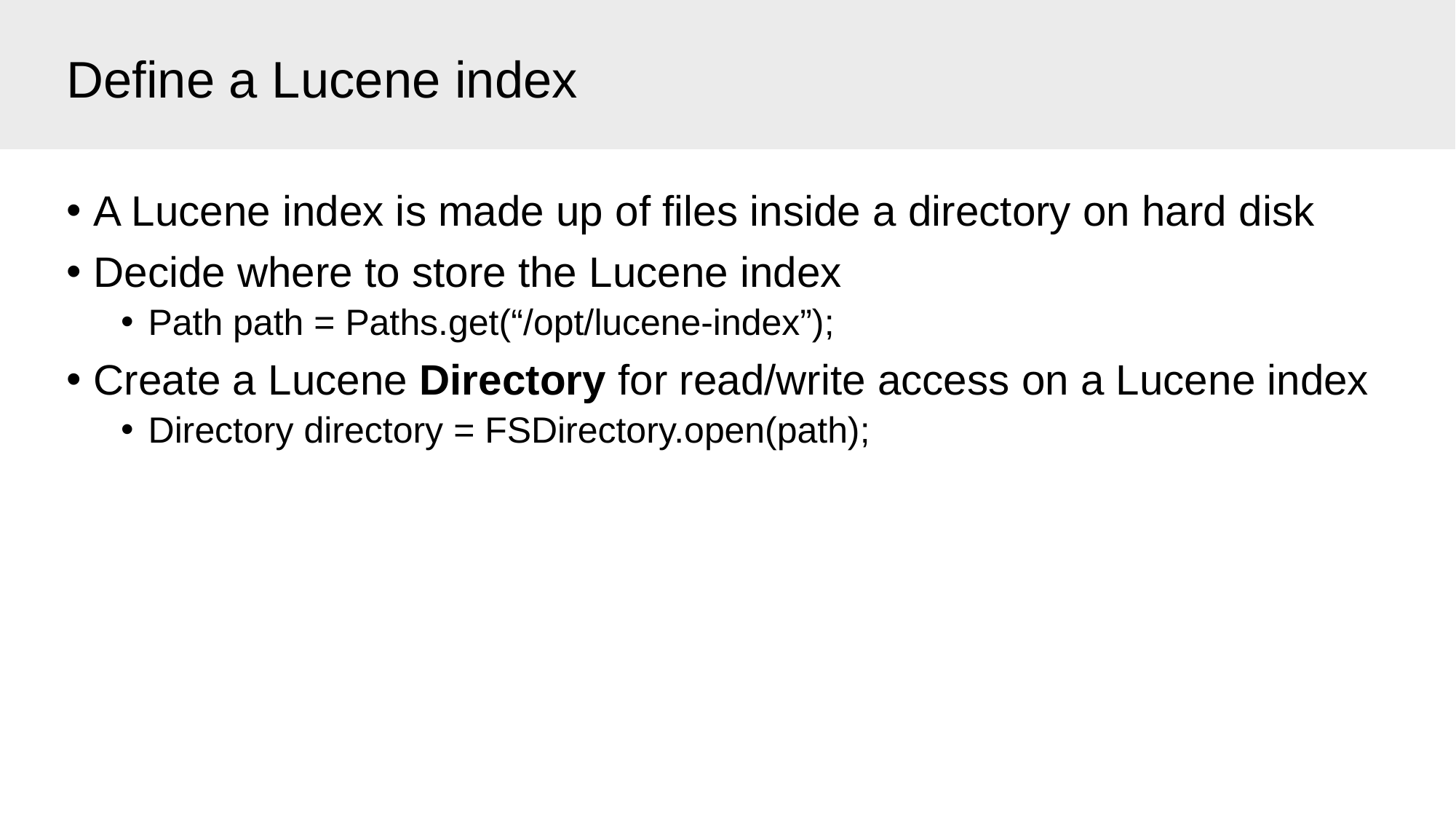

# Define a Lucene index
A Lucene index is made up of files inside a directory on hard disk
Decide where to store the Lucene index
Path path = Paths.get(“/opt/lucene-index”);
Create a Lucene Directory for read/write access on a Lucene index
Directory directory = FSDirectory.open(path);